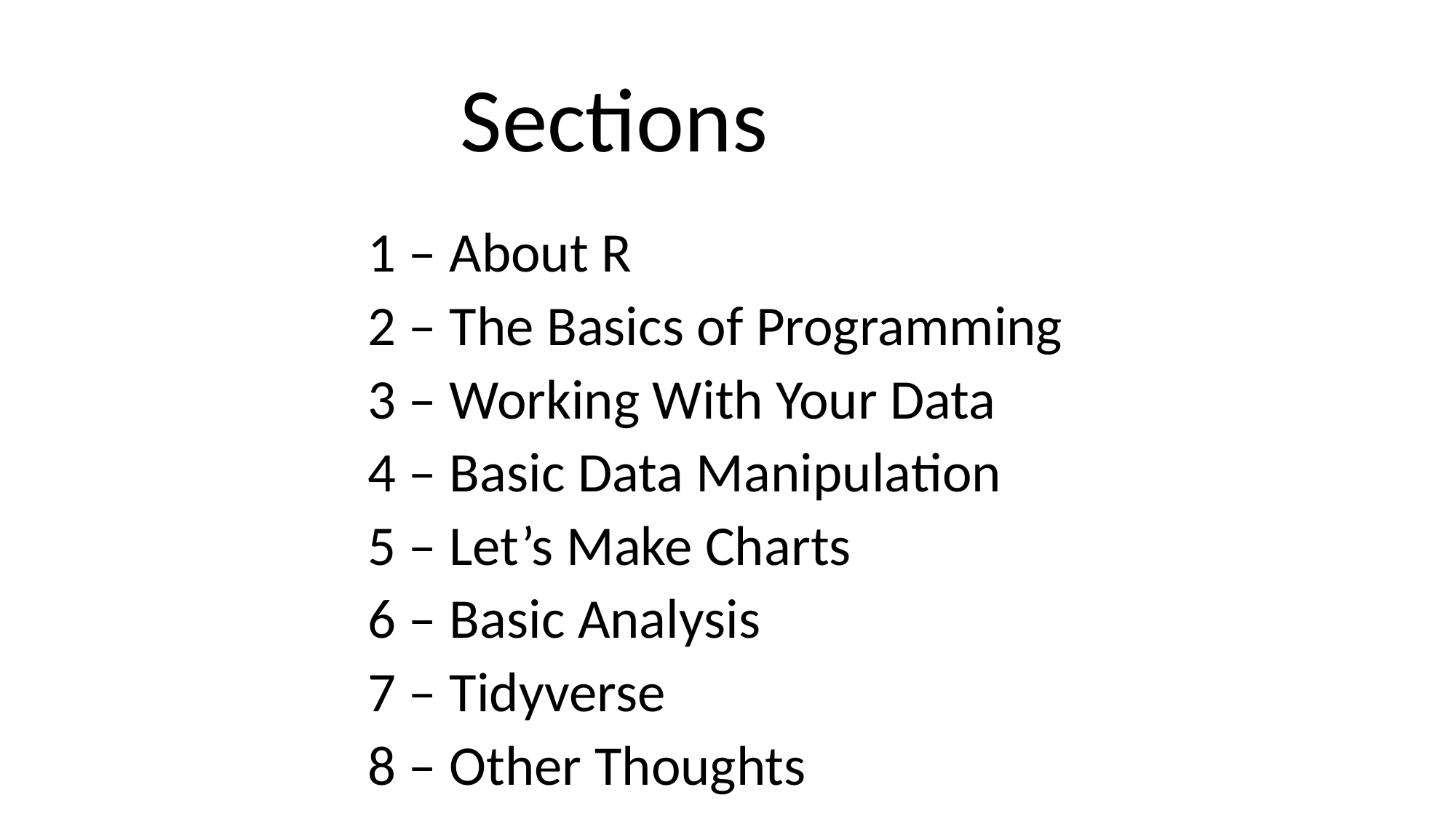

# Sections
1 – About R
2 – The Basics of Programming
3 – Working With Your Data
4 – Basic Data Manipulation
5 – Let’s Make Charts
6 – Basic Analysis
7 – Tidyverse
8 – Other Thoughts